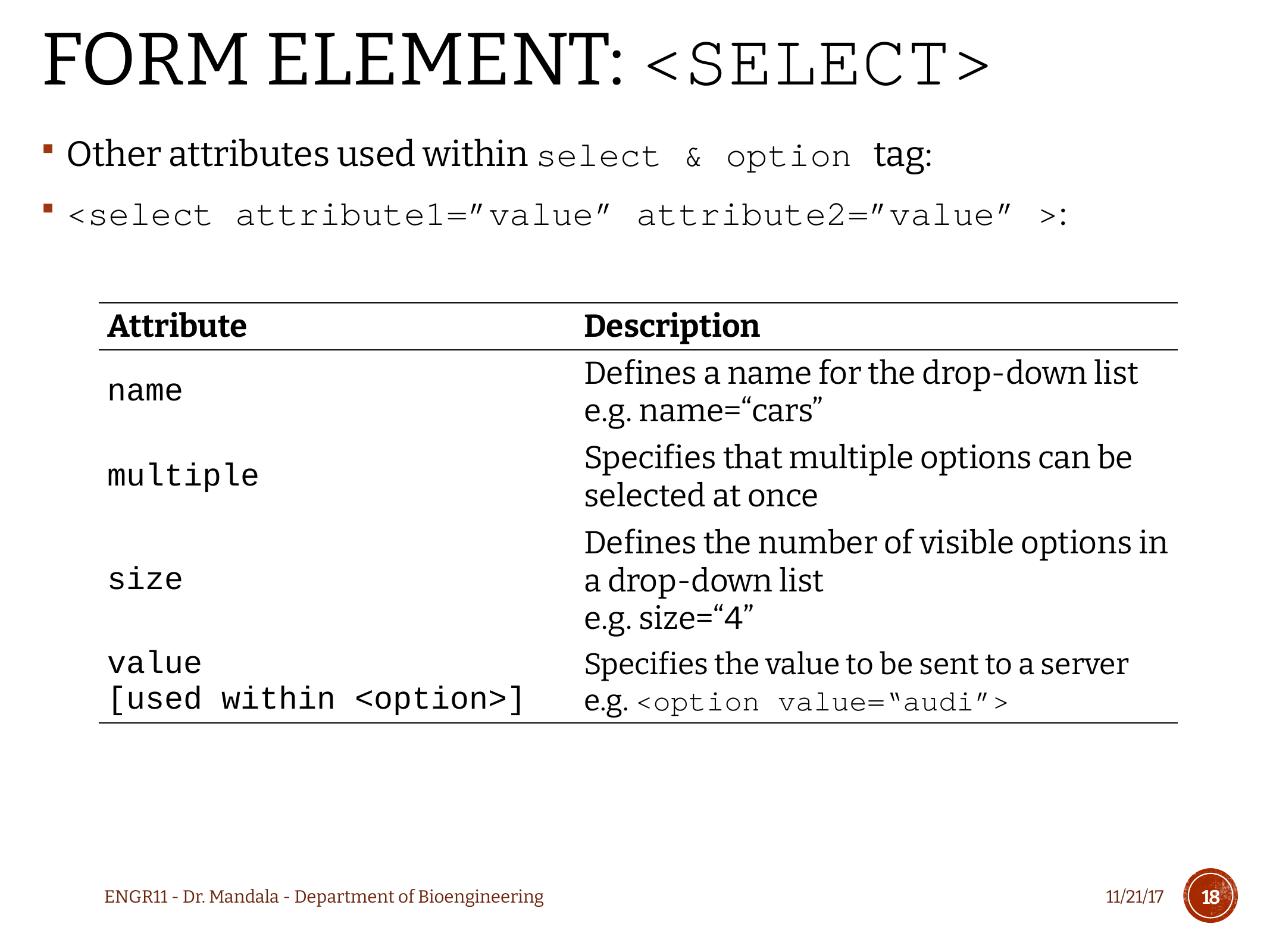

# form element: <select>
Other attributes used within select & option tag:
<select attribute1=”value” attribute2=”value” >:
| Attribute | Description |
| --- | --- |
| name | Defines a name for the drop-down list e.g. name=“cars” |
| multiple | Specifies that multiple options can be selected at once |
| size | Defines the number of visible options in a drop-down list e.g. size=“4” |
| value [used within <option>] | Specifies the value to be sent to a server e.g. <option value=“audi”> |
ENGR11 - Dr. Mandala - Department of Bioengineering
11/21/17
18